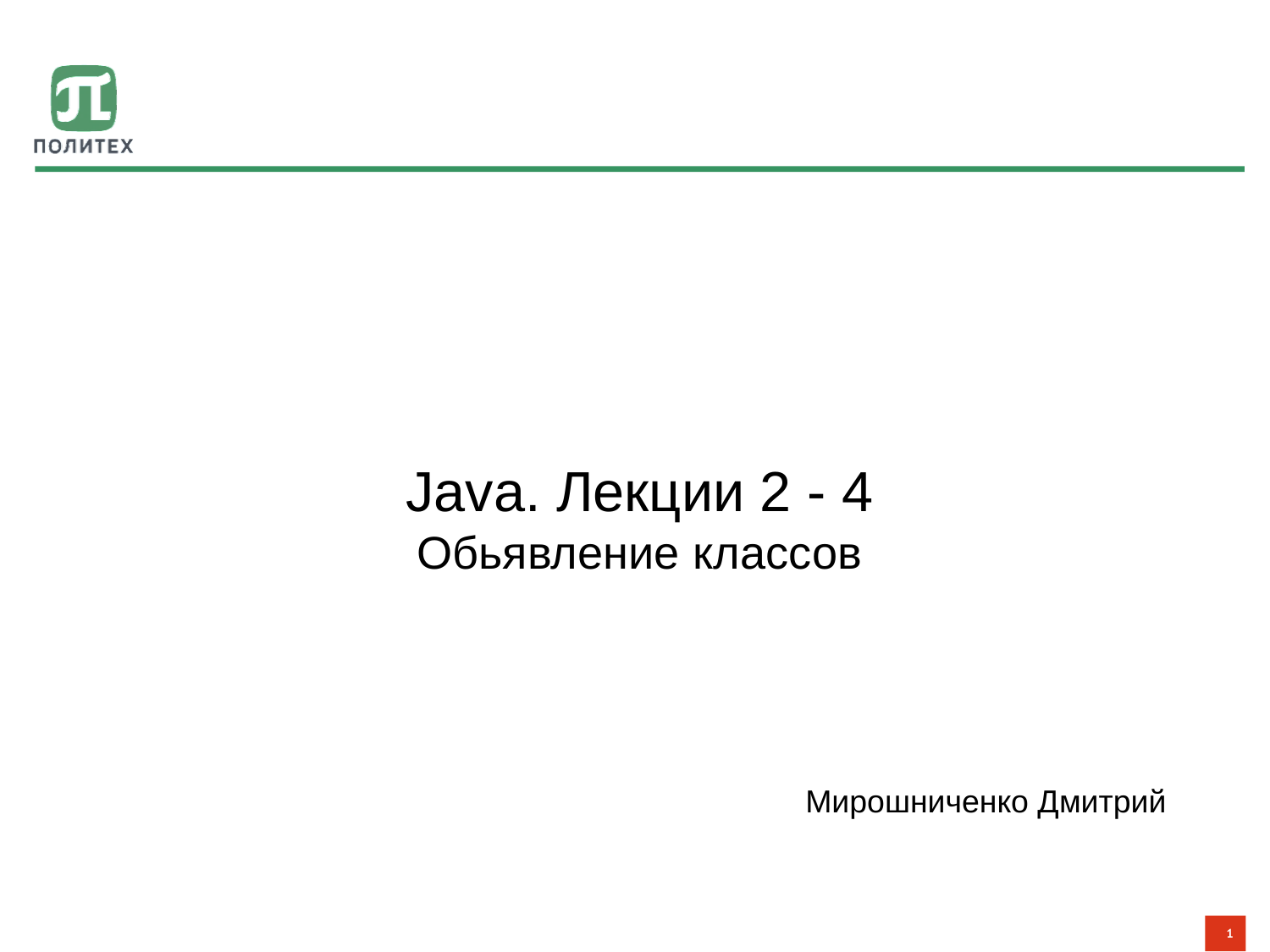

#

Java. Лекции 2 - 4
Обьявление классов

Мирошниченко Дмитрий
1